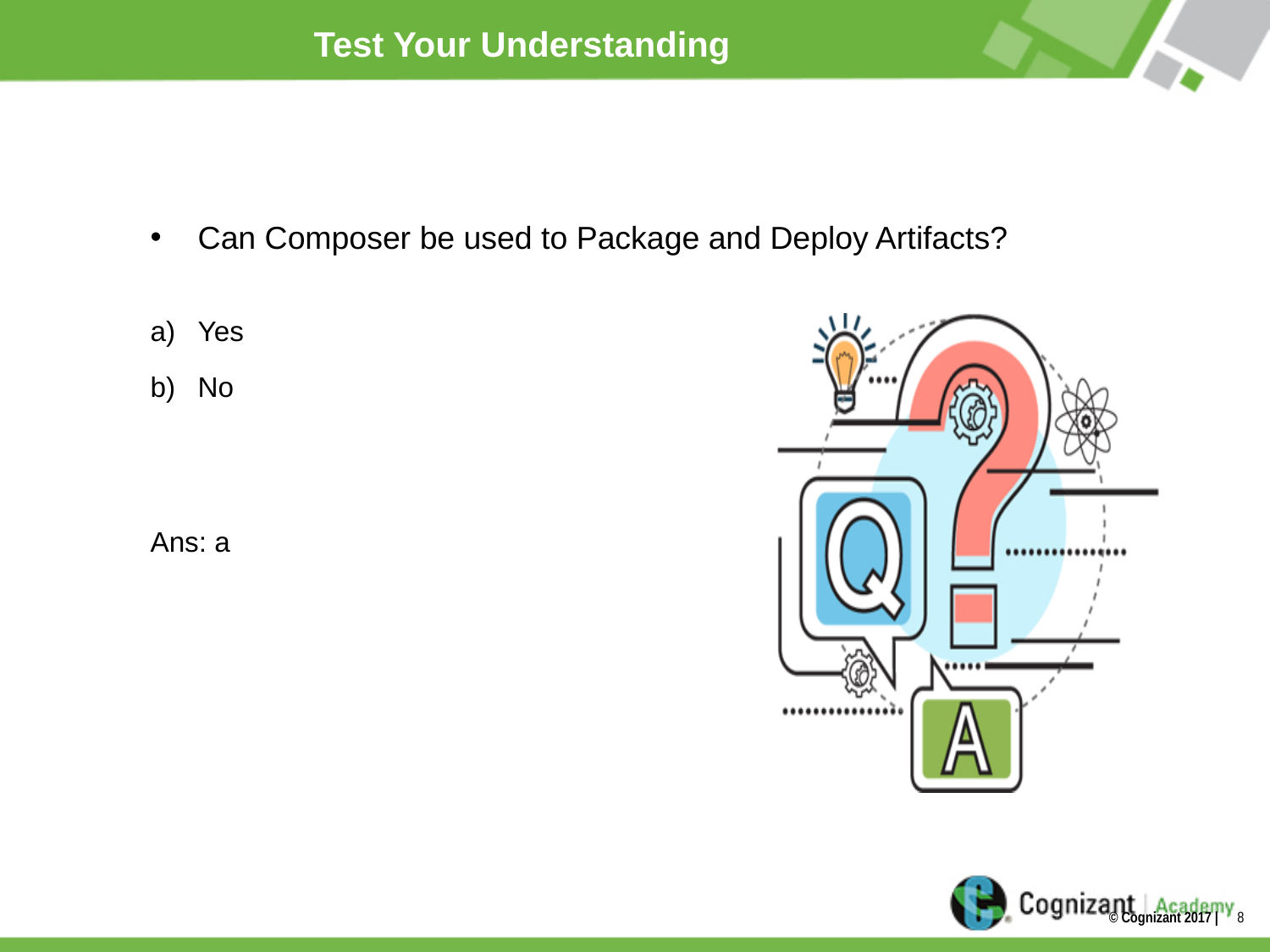

# Test Your Understanding
Can Composer be used to Package and Deploy Artifacts?

Yes
No

Ans: a